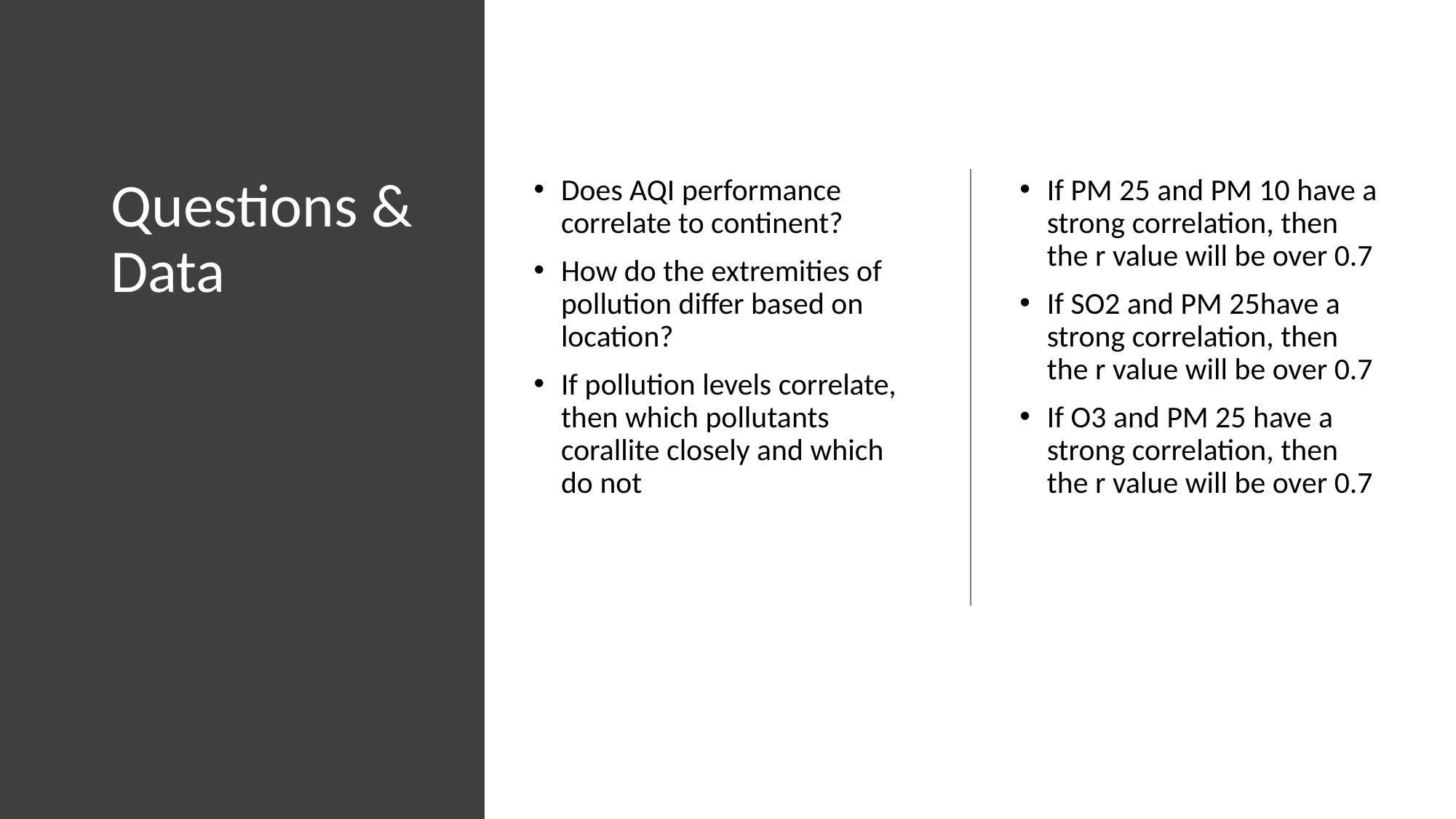

# Questions & Data
Does AQI performance correlate to continent?
How do the extremities of pollution differ based on location?
If pollution levels correlate, then which pollutants corallite closely and which do not
If PM 25 and PM 10 have a strong correlation, then the r value will be over 0.7
If SO2 and PM 25have a strong correlation, then the r value will be over 0.7
If O3 and PM 25 have a strong correlation, then the r value will be over 0.7